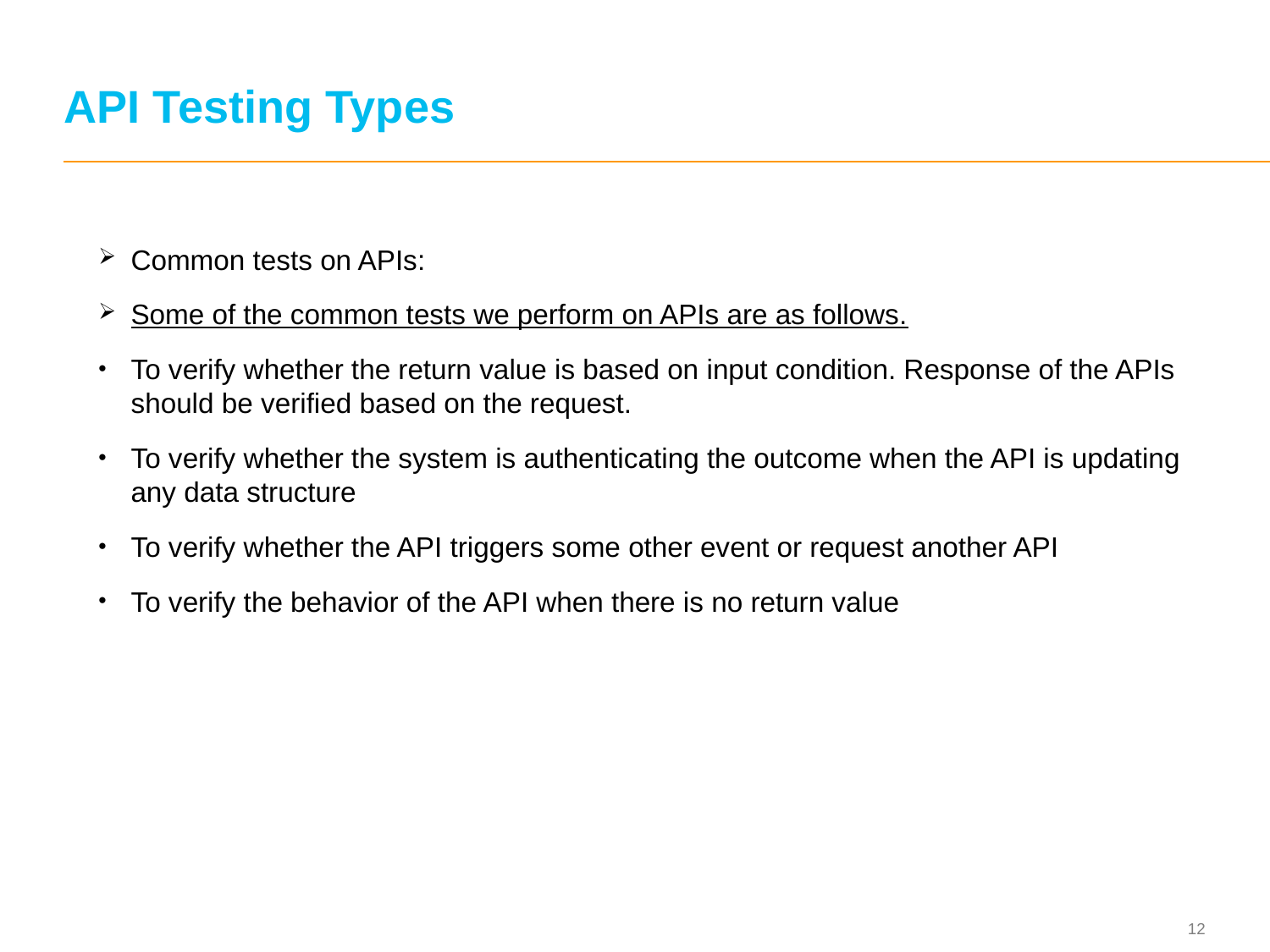

# API Testing Types
Common tests on APIs:
Some of the common tests we perform on APIs are as follows.
To verify whether the return value is based on input condition. Response of the APIs should be verified based on the request.
To verify whether the system is authenticating the outcome when the API is updating any data structure
To verify whether the API triggers some other event or request another API
To verify the behavior of the API when there is no return value